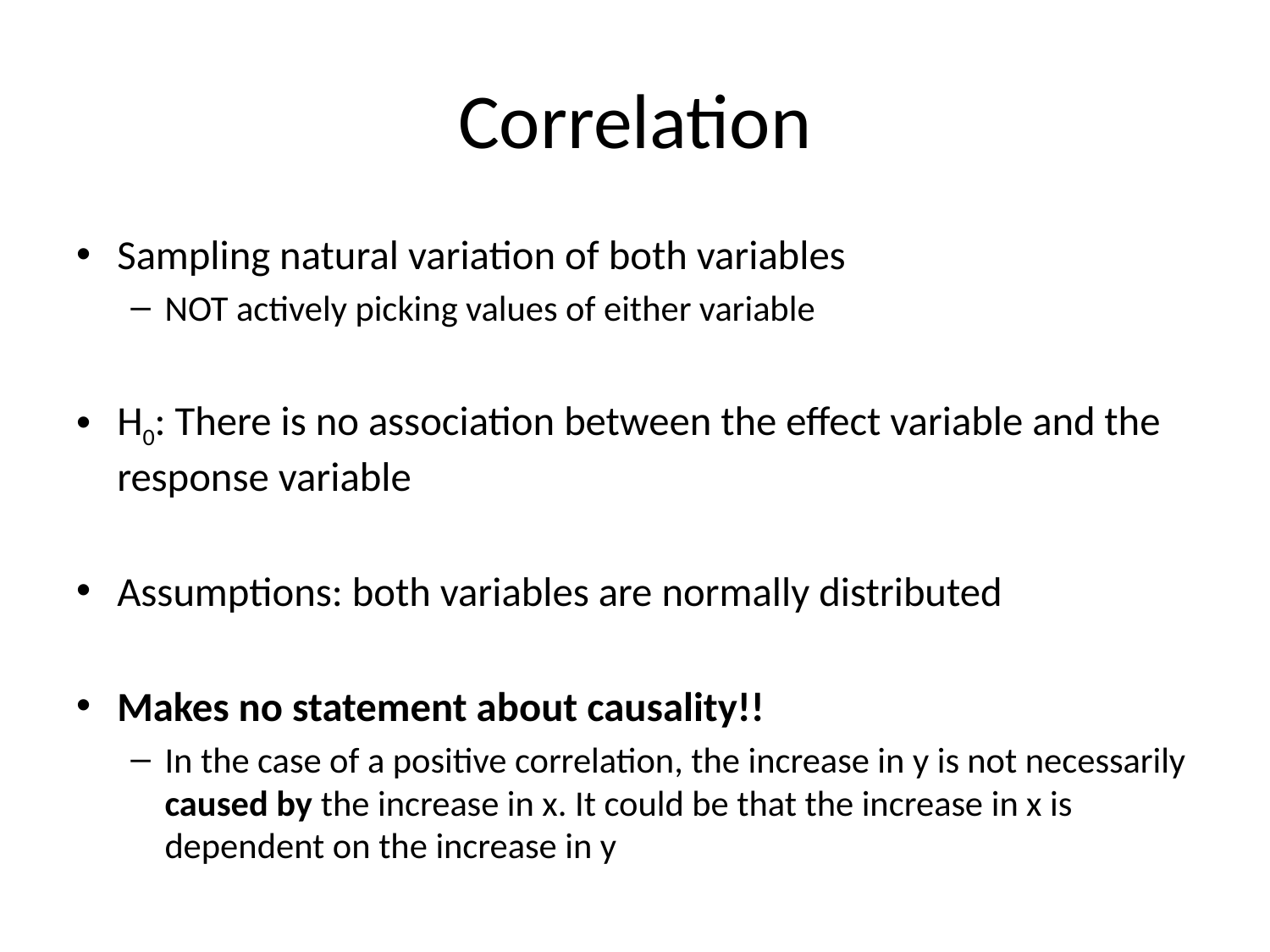

# Correlation
Sampling natural variation of both variables
NOT actively picking values of either variable

H0: There is no association between the effect variable and the response variable

Assumptions: both variables are normally distributed

Makes no statement about causality!!
In the case of a positive correlation, the increase in y is not necessarily caused by the increase in x. It could be that the increase in x is dependent on the increase in y